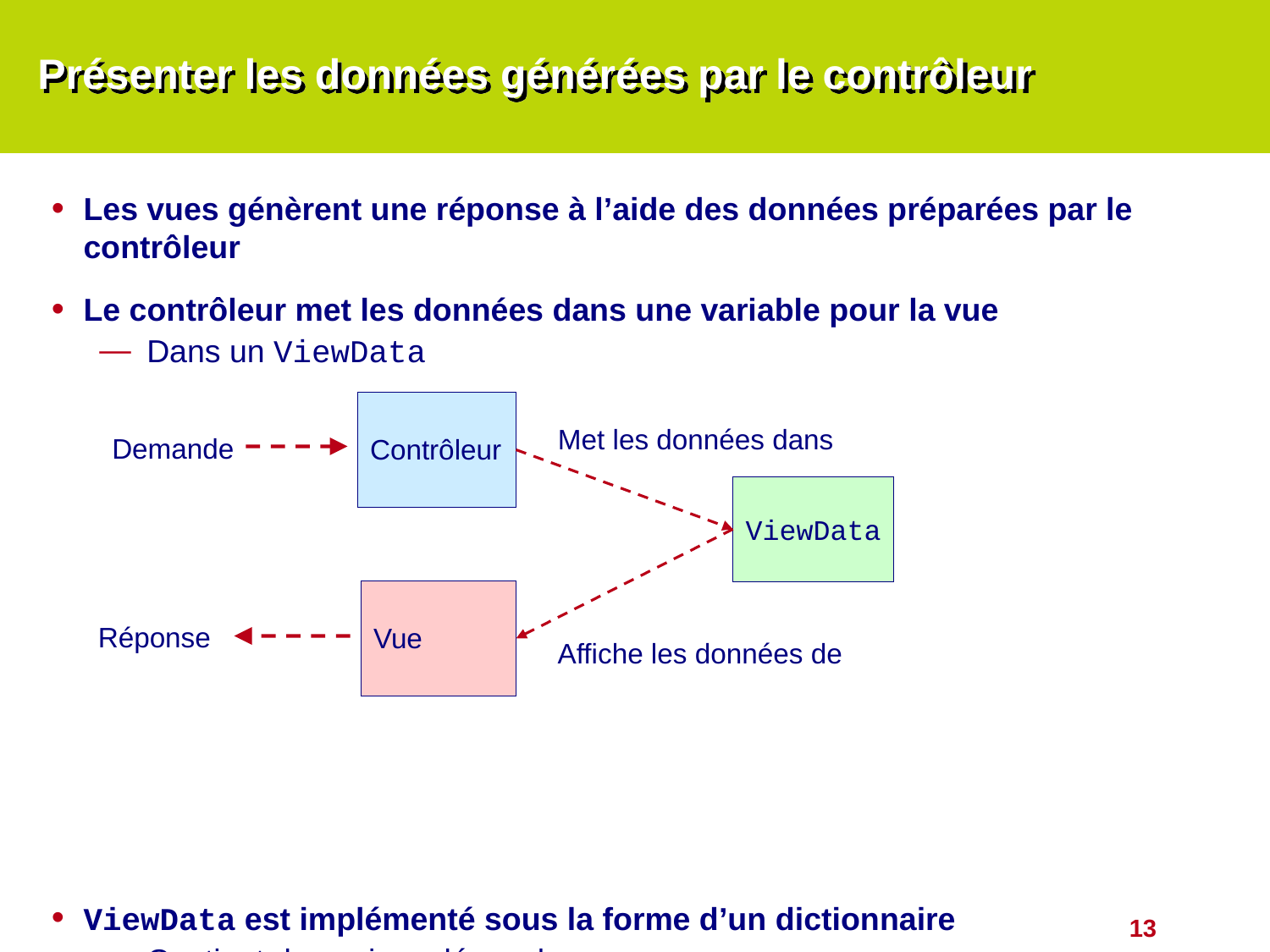

# Présenter les données générées par le contrôleur
Les vues génèrent une réponse à l’aide des données préparées par le contrôleur
Le contrôleur met les données dans une variable pour la vue
Dans un ViewData

ViewData est implémenté sous la forme d’un dictionnaire
Contient des paires clé – valeur
Rempli par les contrôleurs ou les filtres d’action

Contrôleur

Met les données dans
Demande

ViewData

Vue

Réponse
Affiche les données de